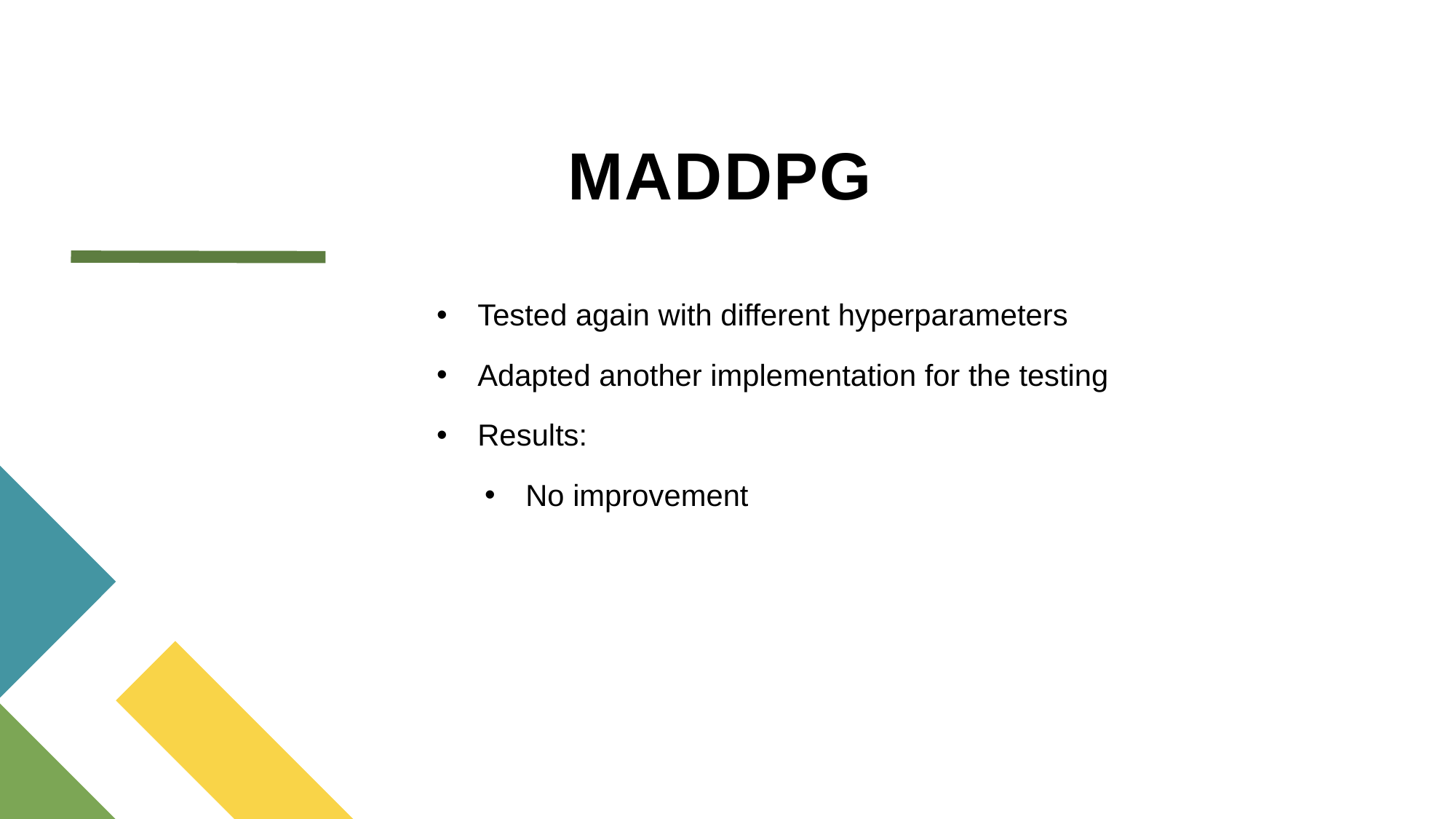

# MADDPG
Tested again with different hyperparameters
Adapted another implementation for the testing
Results:
No improvement